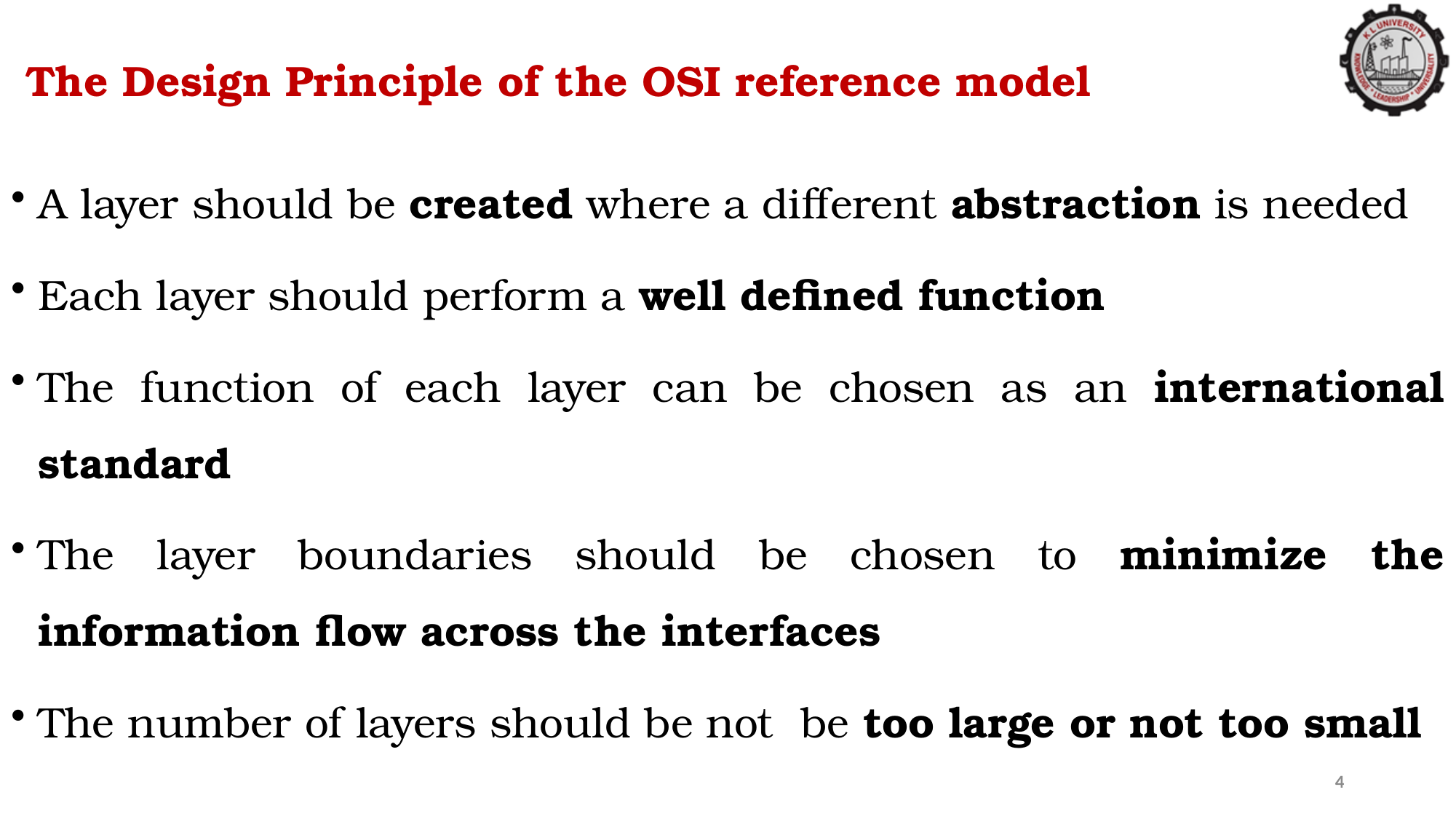

# The Design Principle of the OSI reference model
A layer should be created where a different abstraction is needed
Each layer should perform a well defined function
The function of each layer can be chosen as an international standard
The layer boundaries should be chosen to minimize the information flow across the interfaces
The number of layers should be not  be too large or not too small

4